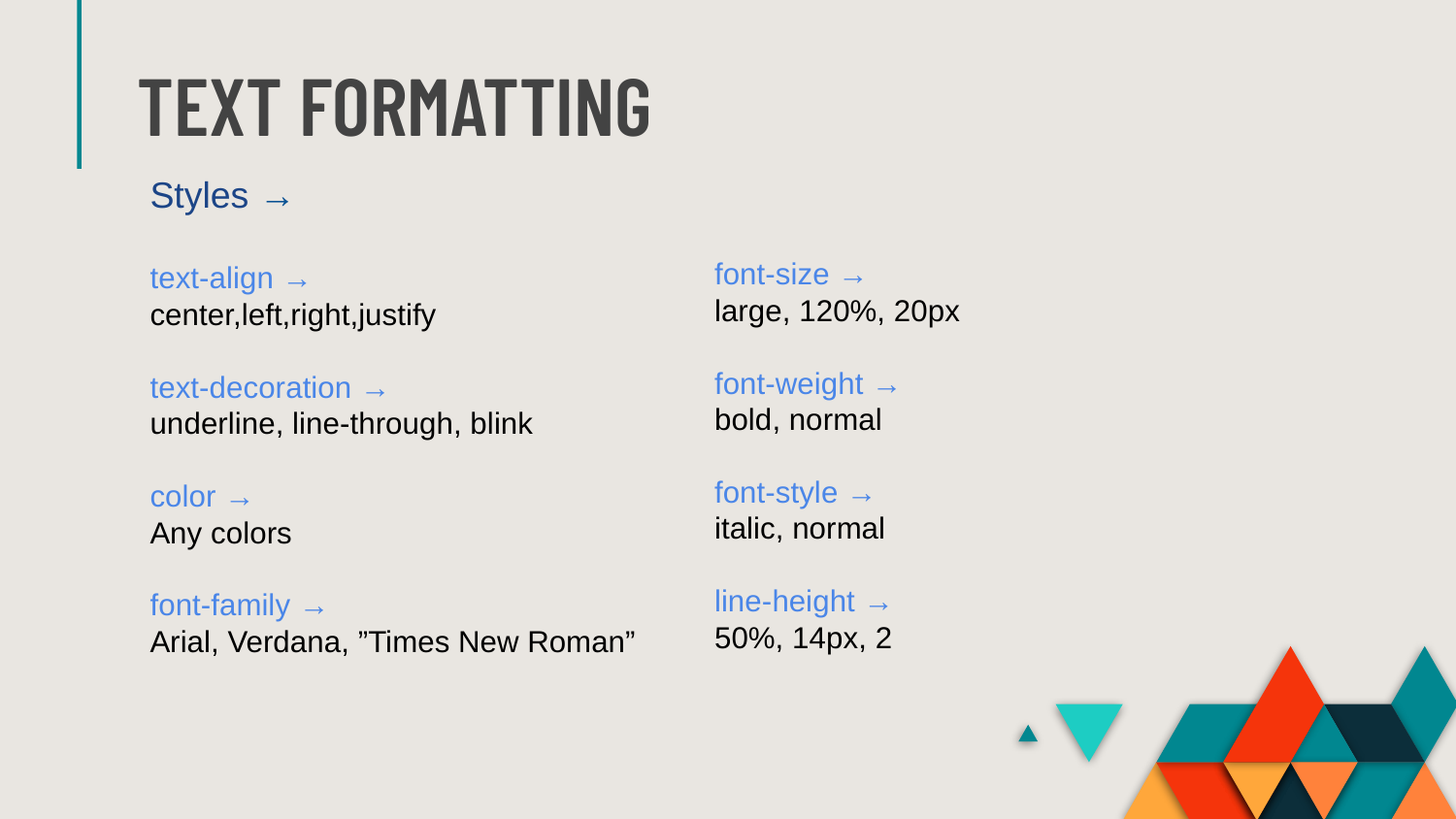

# TEXT FORMATTING
Styles →

text-align →
center,left,right,justify

text-decoration →
underline, line-through, blink

color →
Any colors

font-family →
Arial, Verdana, ”Times New Roman”
font-size →
large, 120%, 20px

font-weight →
bold, normal

font-style →
italic, normal

line-height →
50%, 14px, 2